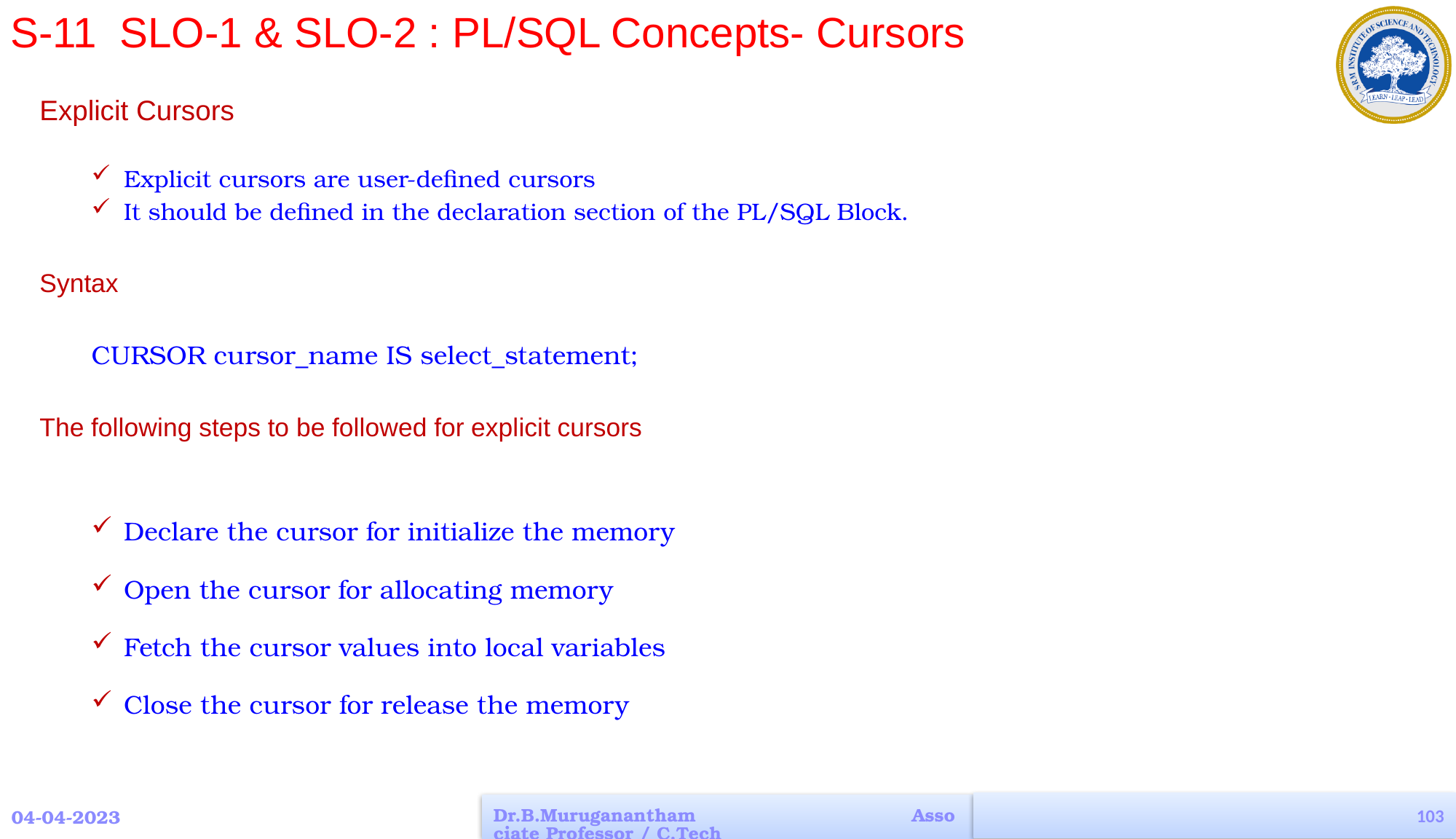

S-11	SLO-1 & SLO-2 : PL/SQL Concepts- Cursors
Explicit Cursors

Explicit cursors are user-defined cursors
It should be defined in the declaration section of the PL/SQL Block.

Syntax

CURSOR cursor_name IS select_statement;

The following steps to be followed for explicit cursors

Declare the cursor for initialize the memory
Open the cursor for allocating memory
Fetch the cursor values into local variables
Close the cursor for release the memory
103
04-04-2023
Dr.B.Muruganantham                                   Associate Professor / C.Tech